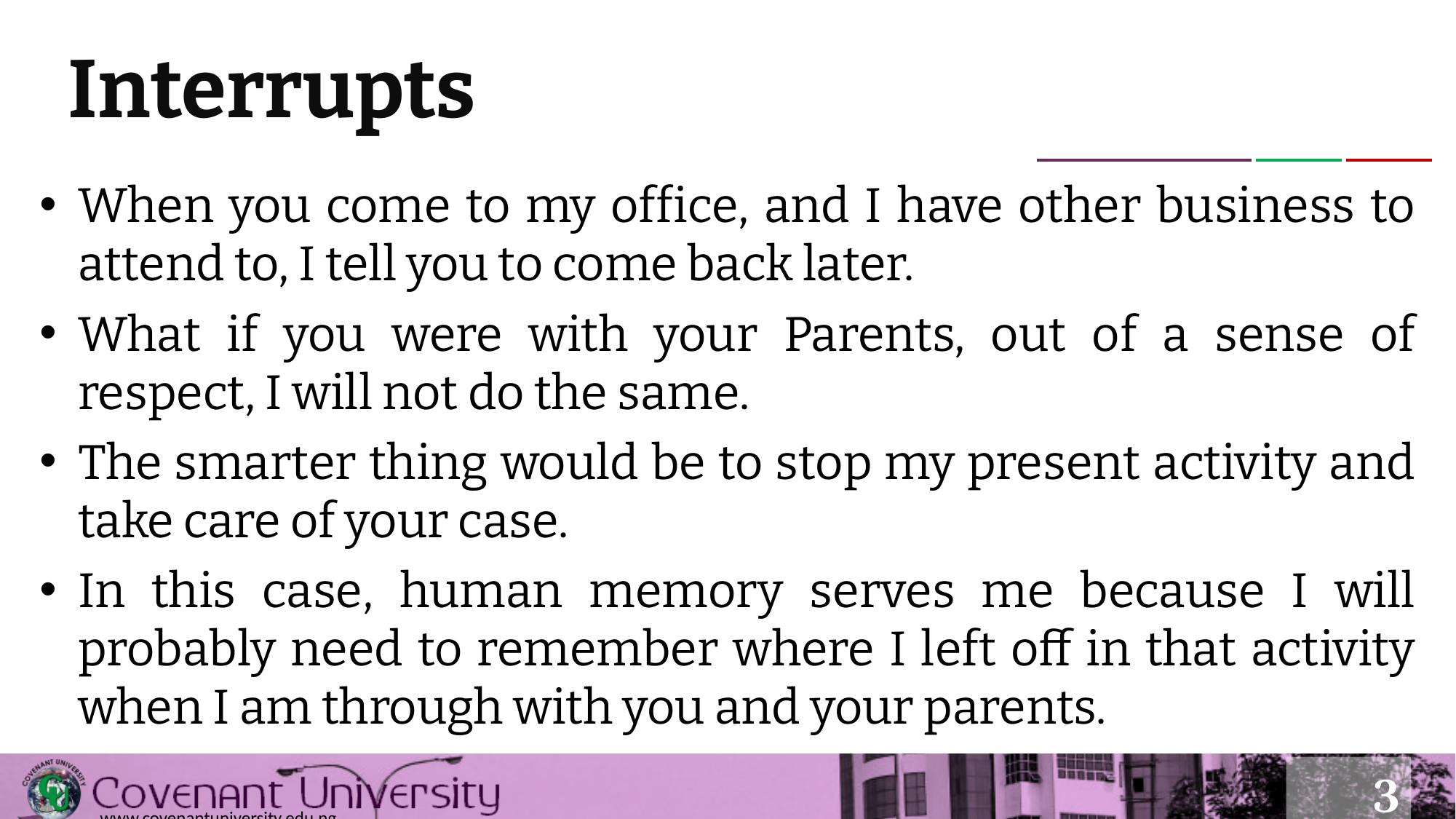

# Interrupts
When you come to my office, and I have other business to attend to, I tell you to come back later.
What if you were with your Parents, out of a sense of respect, I will not do the same.
The smarter thing would be to stop my present activity and take care of your case.
In this case, human memory serves me because I will probably need to remember where I left off in that activity when I am through with you and your parents.